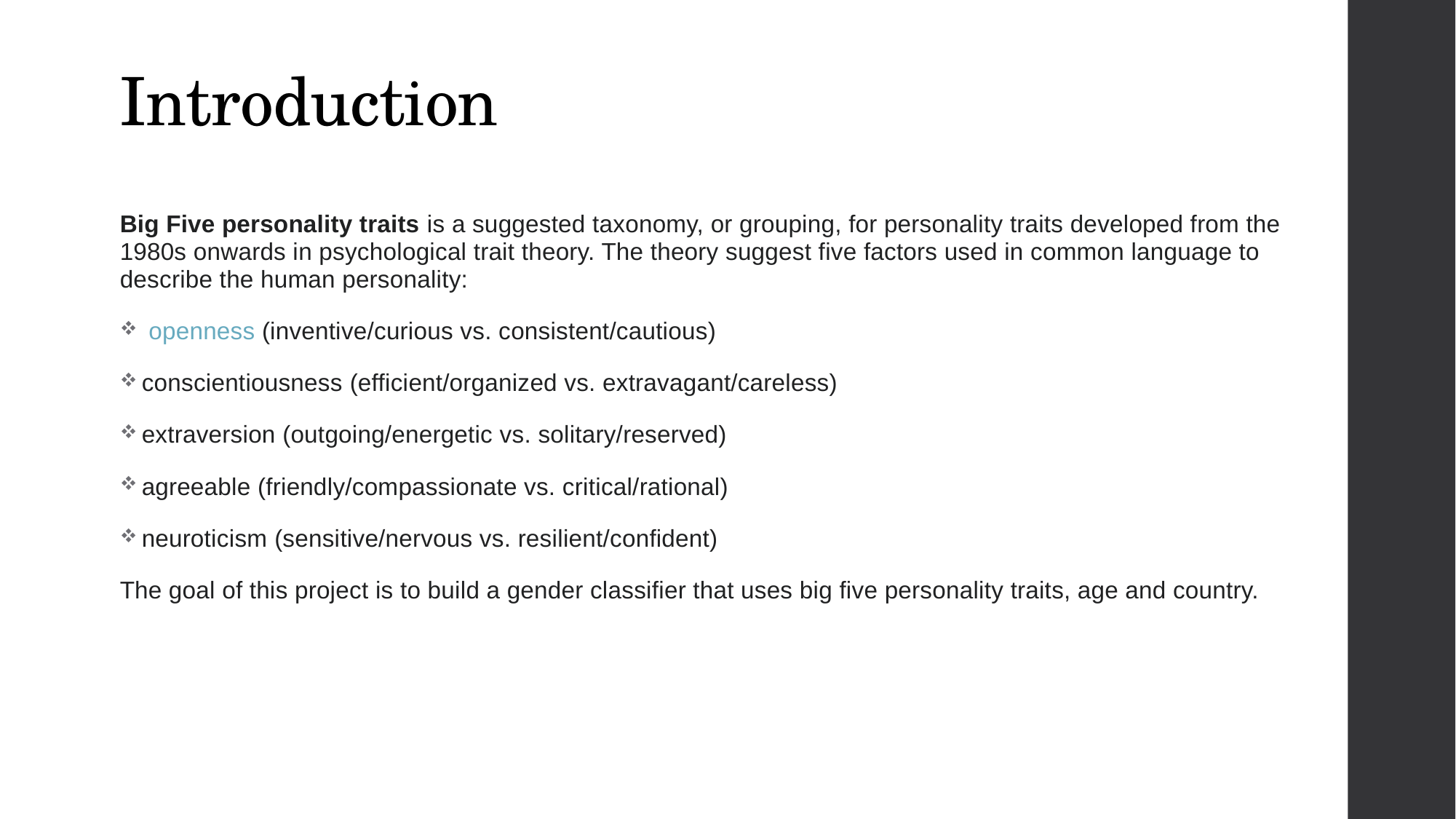

# Introduction
Big Five personality traits is a suggested taxonomy, or grouping, for personality traits developed from the 1980s onwards in psychological trait theory. The theory suggest five factors used in common language to describe the human personality:
 openness (inventive/curious vs. consistent/cautious)
conscientiousness (efficient/organized vs. extravagant/careless)
extraversion (outgoing/energetic vs. solitary/reserved)
agreeable (friendly/compassionate vs. critical/rational)
neuroticism (sensitive/nervous vs. resilient/confident)
The goal of this project is to build a gender classifier that uses big five personality traits, age and country.